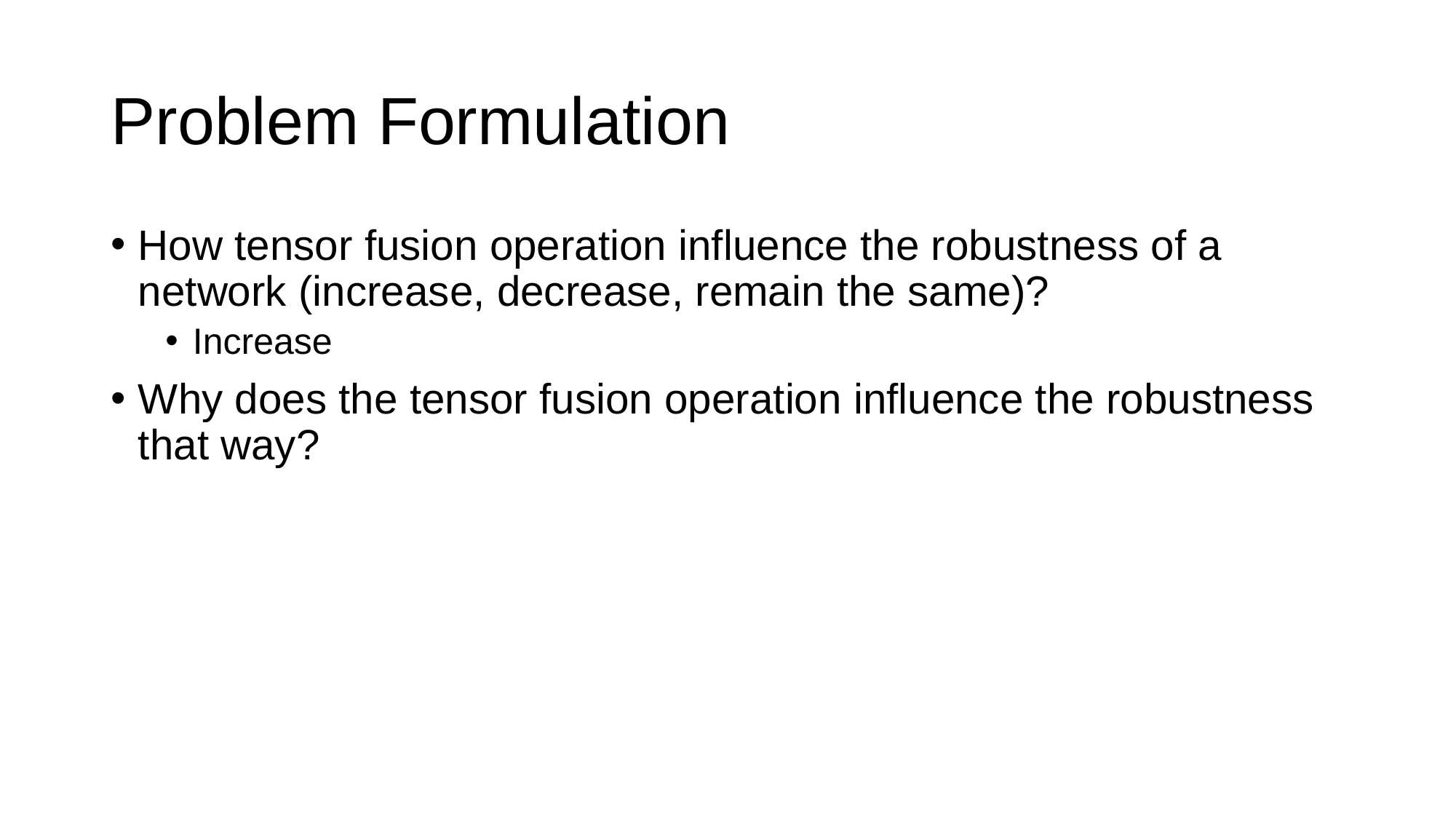

# Problem Formulation
How tensor fusion operation influence the robustness of a network (increase, decrease, remain the same)?
Increase
Why does the tensor fusion operation influence the robustness that way?